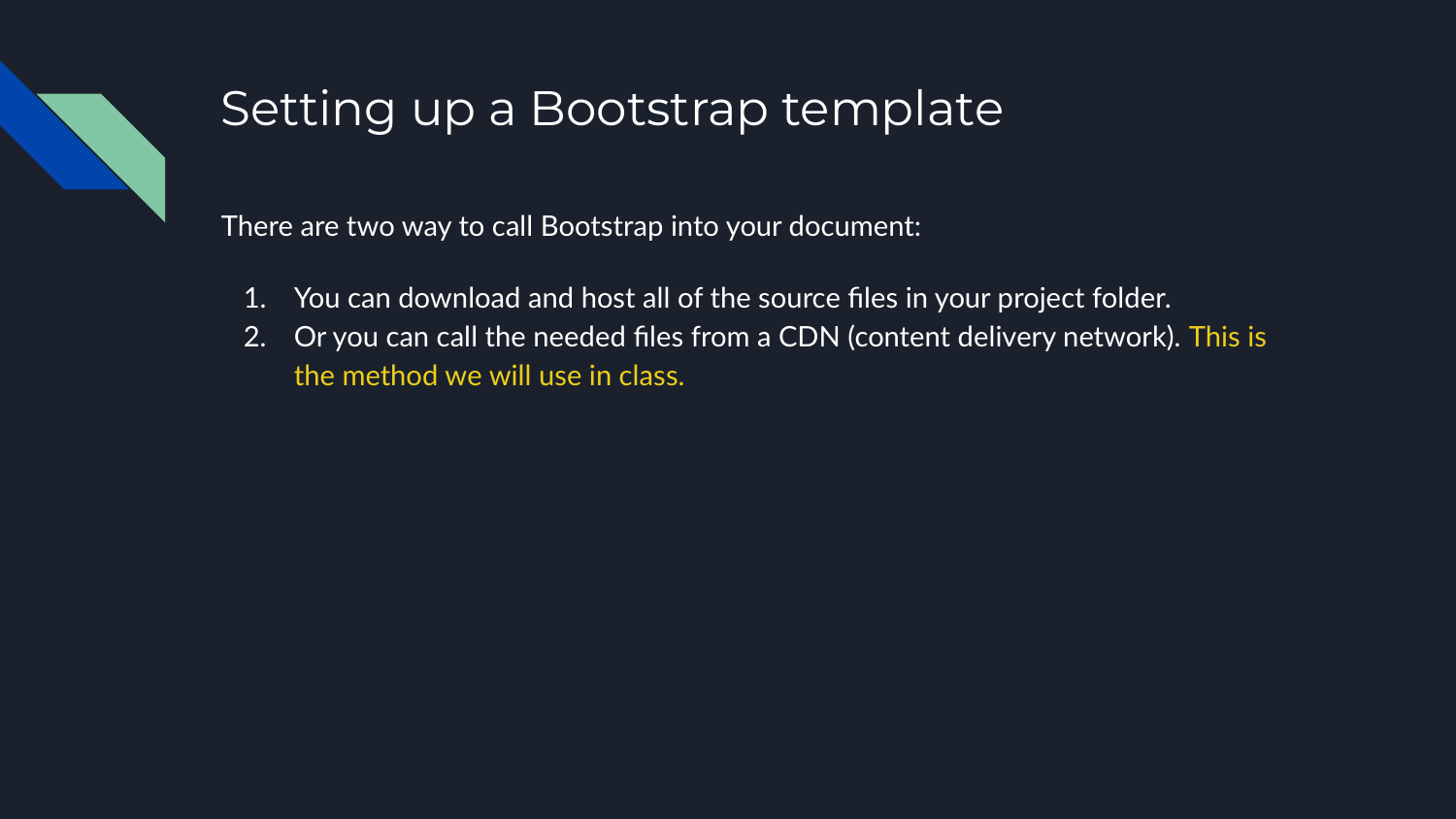

# Setting up a Bootstrap template
There are two way to call Bootstrap into your document:
You can download and host all of the source files in your project folder.
Or you can call the needed files from a CDN (content delivery network). This is the method we will use in class.